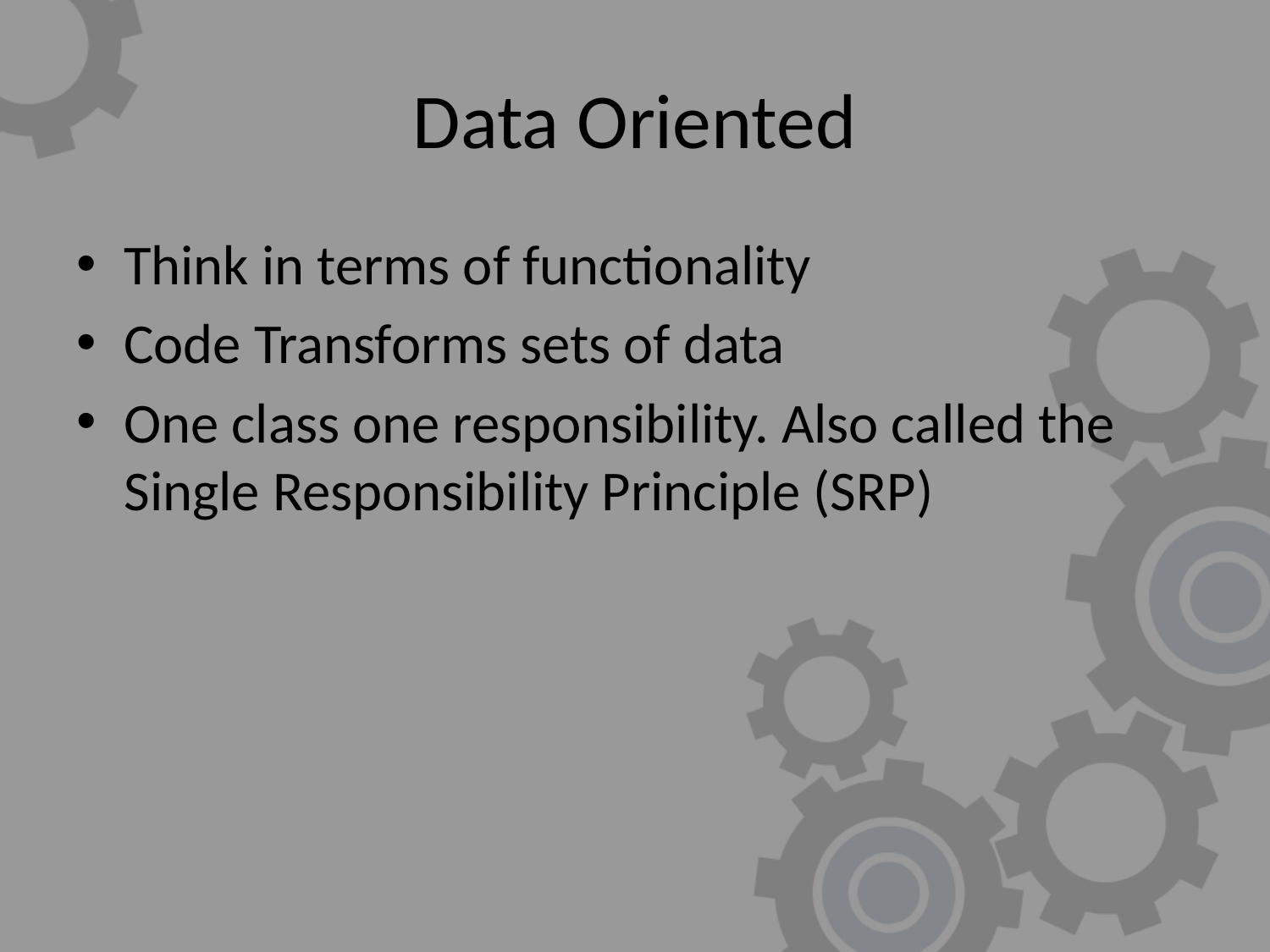

# Data Oriented
Think in terms of functionality
Code Transforms sets of data
One class one responsibility. Also called the Single Responsibility Principle (SRP)